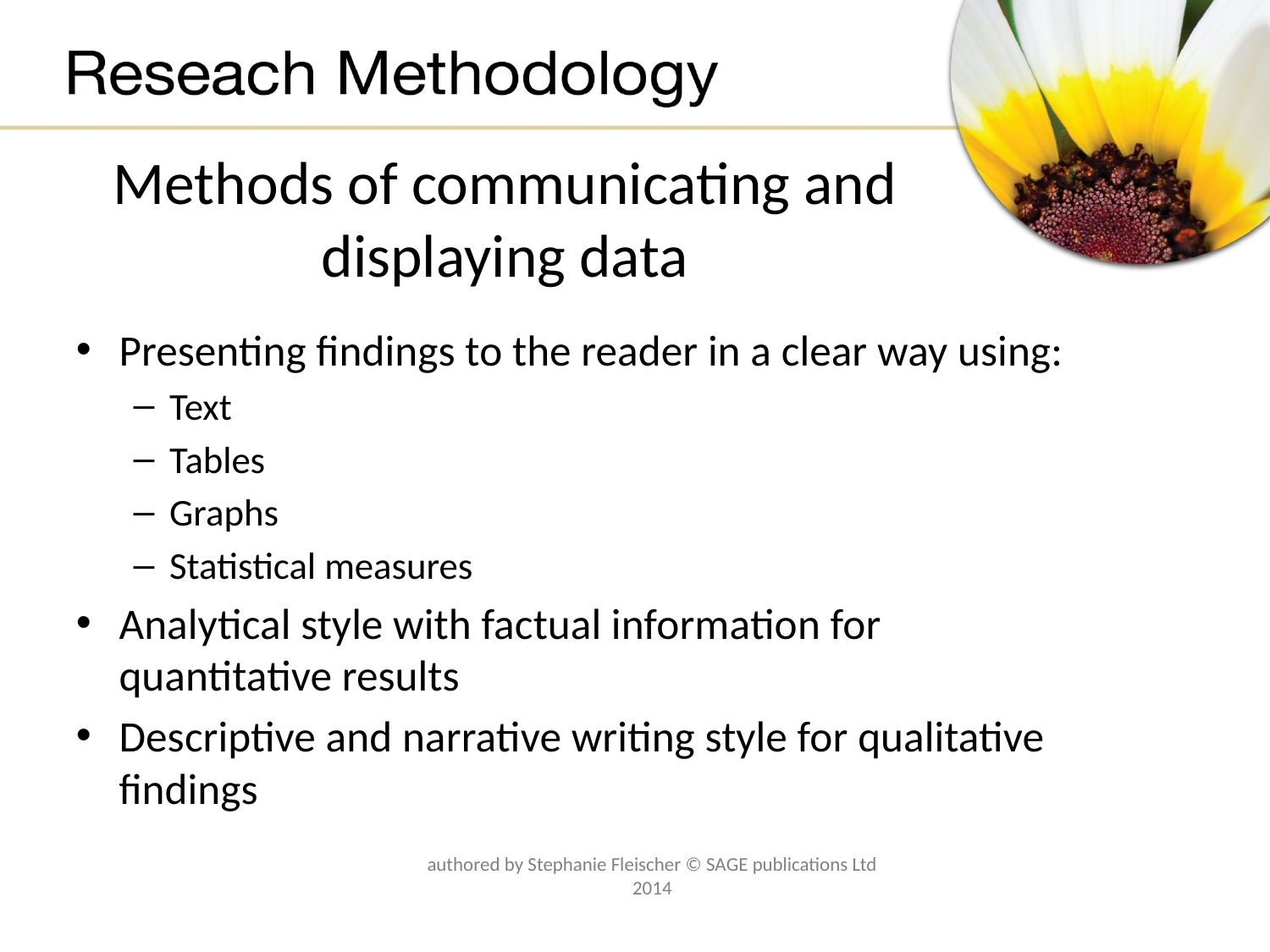

# Methods of communicating and displaying data
Presenting findings to the reader in a clear way using:
Text
Tables
Graphs
Statistical measures
Analytical style with factual information for quantitative results
Descriptive and narrative writing style for qualitative findings

authored by Stephanie Fleischer © SAGE publications Ltd 2014